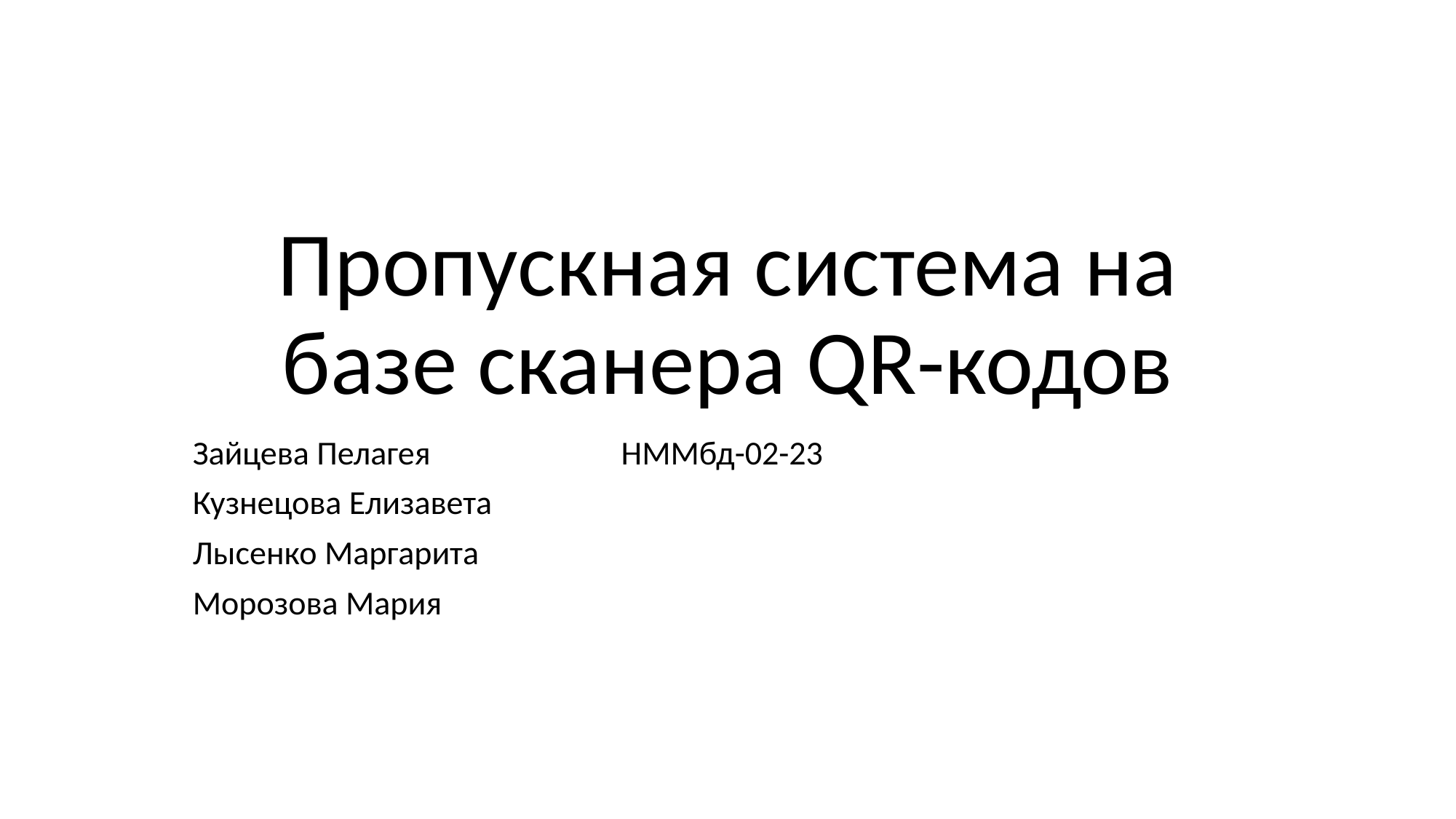

# Пропускная система на базе сканера QR-кодов
Зайцева Пелагея                         НММбд-02-23
Кузнецова Елизавета
Лысенко Маргарита
Морозова Мария